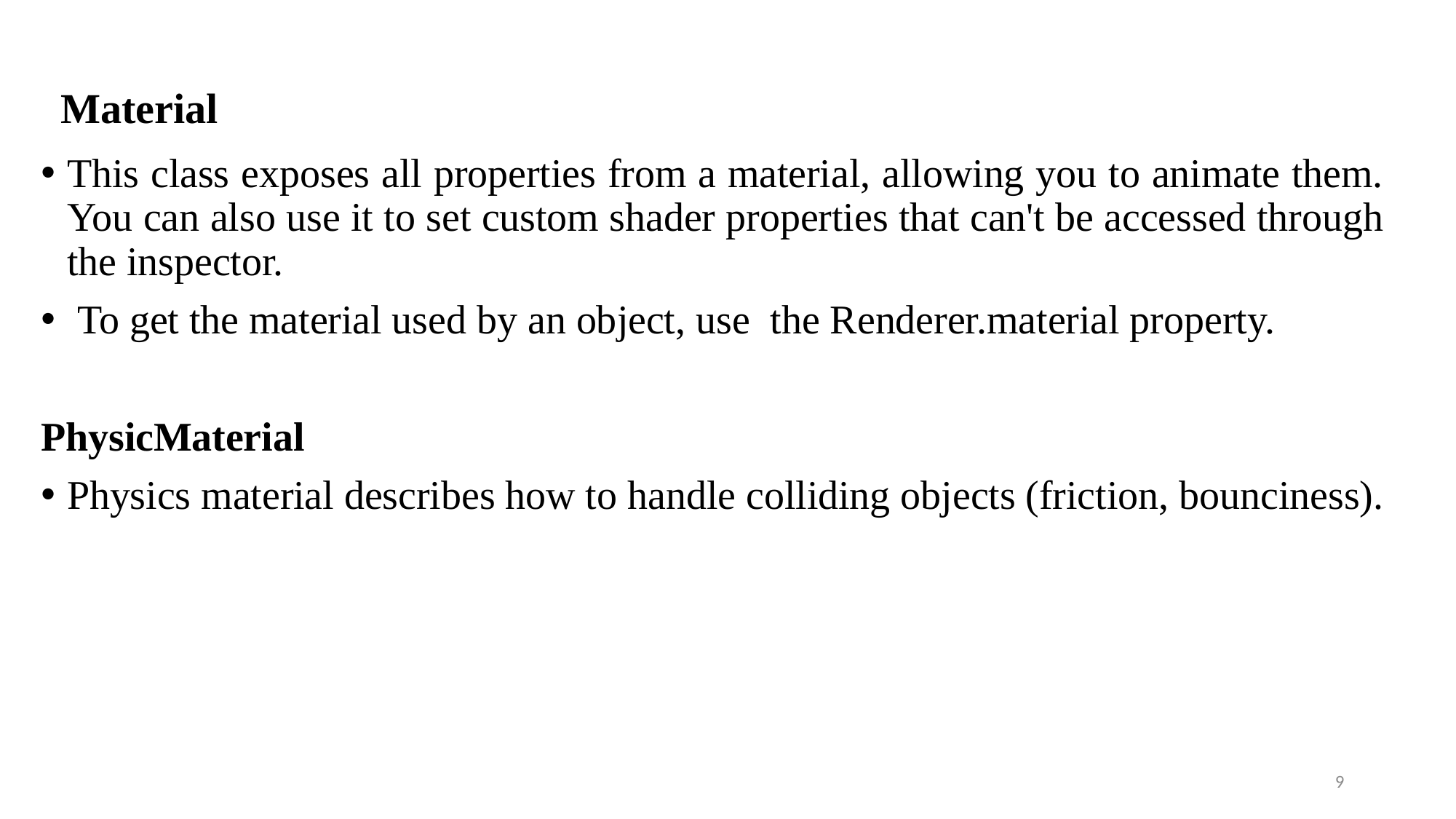

# Material

This class exposes all properties from a material, allowing you to animate them. You can also use it to set custom shader properties that can't be accessed through the inspector.
 To get the material used by an object, use  the Renderer.material property.

PhysicMaterial
Physics material describes how to handle colliding objects (friction, bounciness).

9